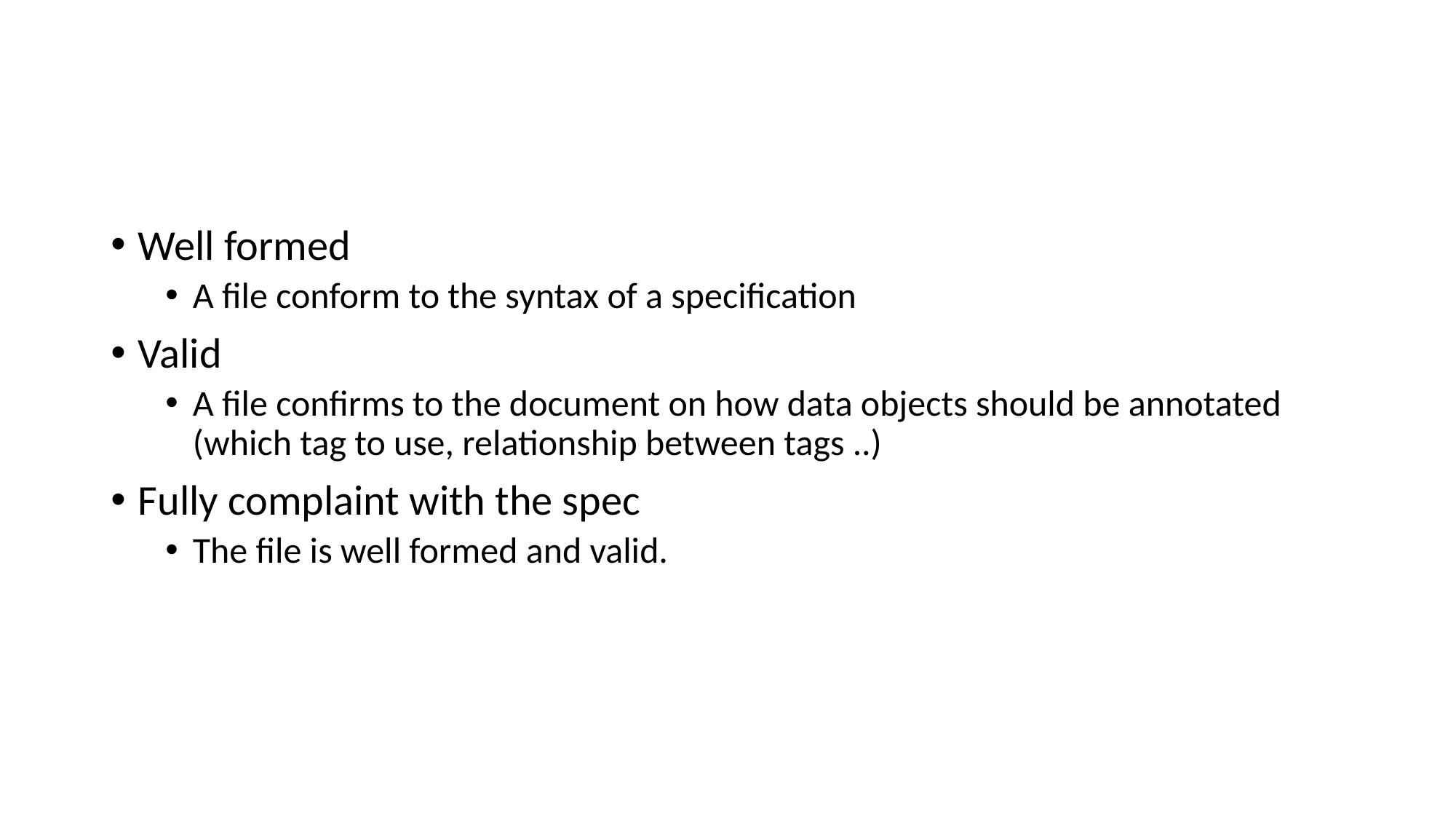

#
Well formed
A file conform to the syntax of a specification
Valid
A file confirms to the document on how data objects should be annotated (which tag to use, relationship between tags ..)
Fully complaint with the spec
The file is well formed and valid.